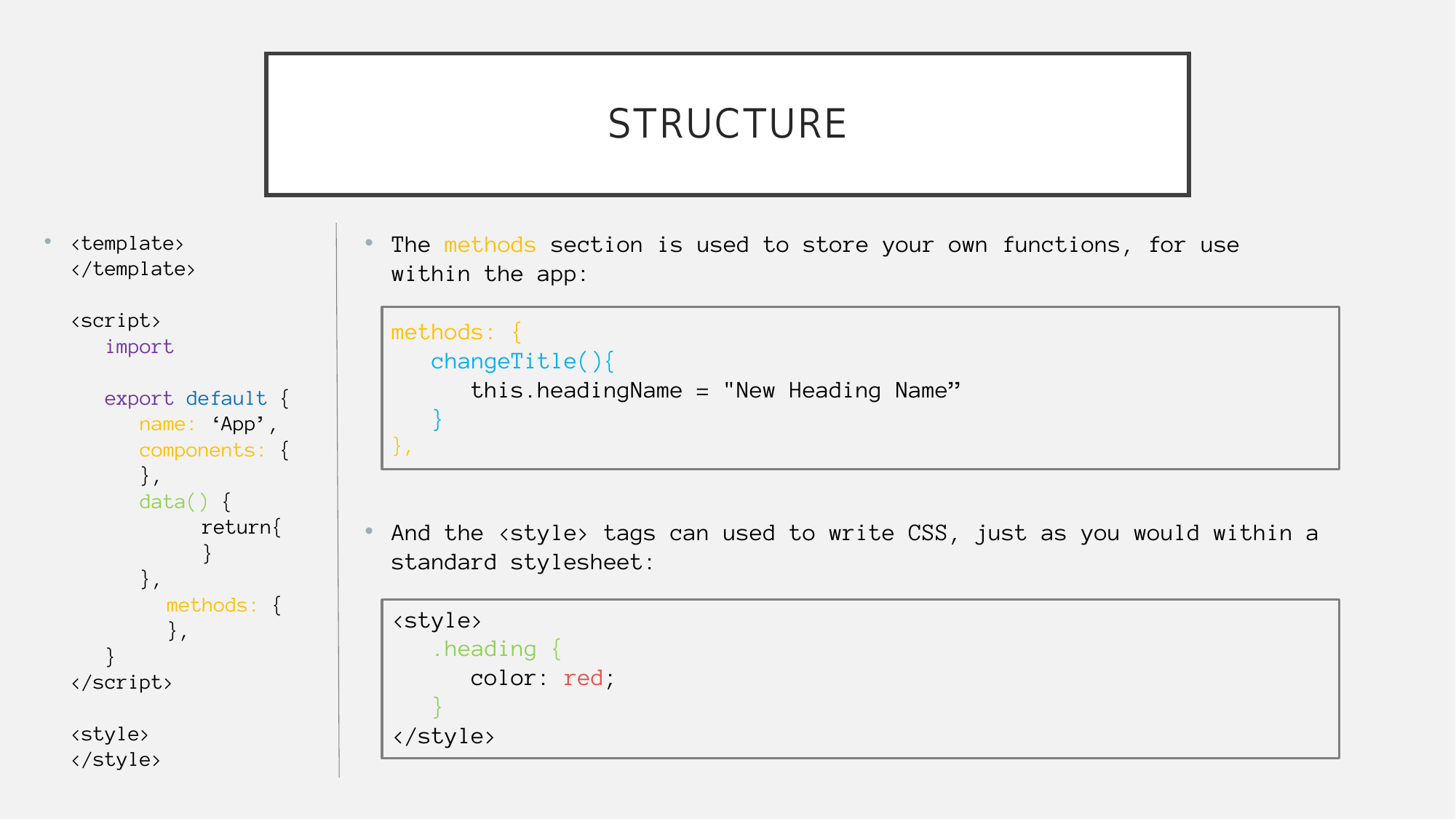

# Structure
<template>
</template>
<script>
   import
   export default {
      name: ‘App’,
      components: {
      },
      data() {
	   return{
	   }
      },
	methods: {
	},
   }
</script>
<style>
</style>
The methods section is used to store your own functions, for use within the app:
methods: {
   changeTitle(){
      this.headingName = "New Heading Name”
   }
},

And the <style> tags can used to write CSS, just as you would within a standard stylesheet:
<style>
   .heading {
      color: red;
   }
</style>